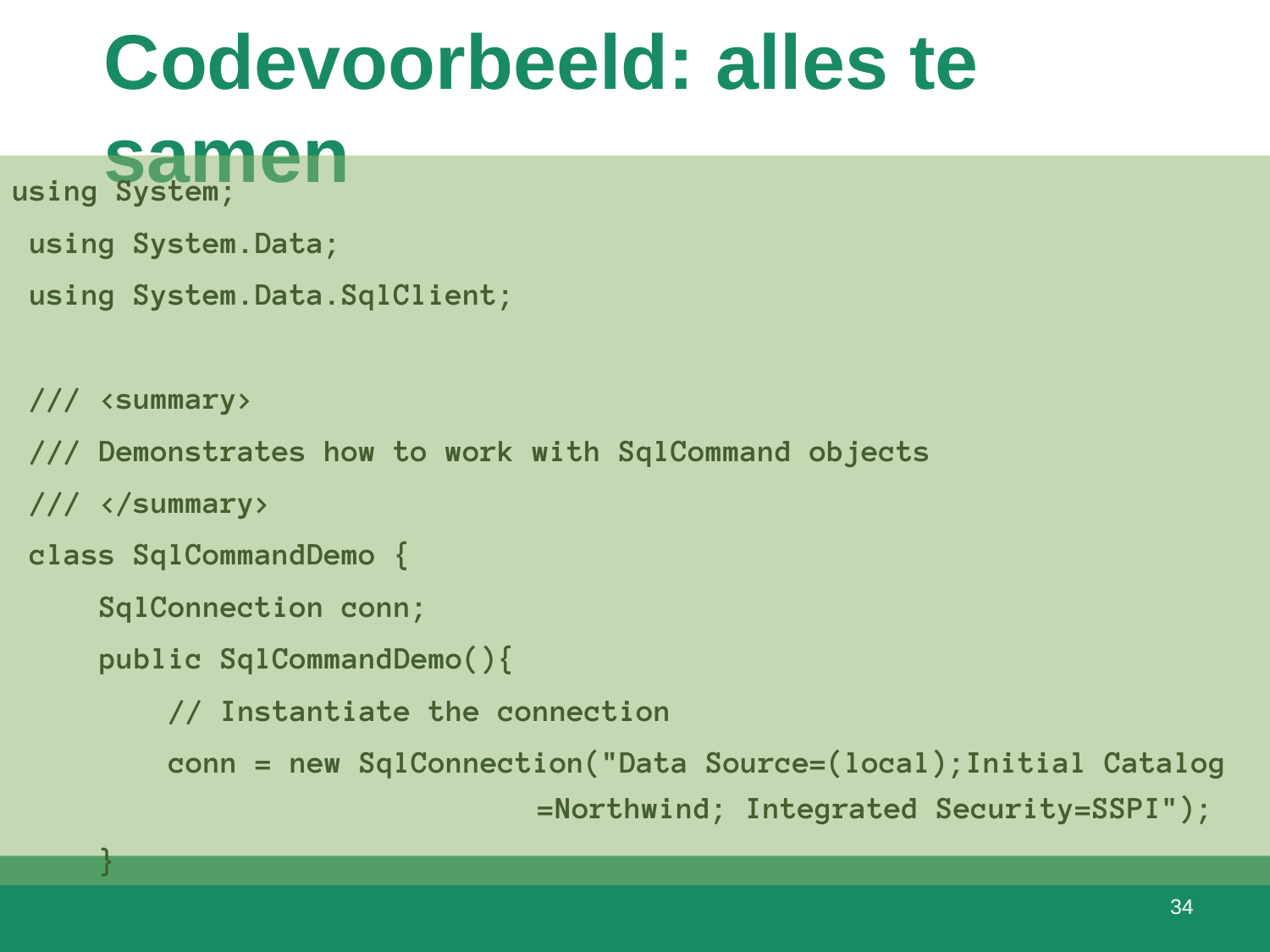

# Codevoorbeeld: alles te samen
using System;
 using System.Data;
 using System.Data.SqlClient;

 /// <summary>
 /// Demonstrates how to work with SqlCommand objects
 /// </summary>
 class SqlCommandDemo {
     SqlConnection conn;
     public SqlCommandDemo(){
         // Instantiate the connection
         conn = new SqlConnection("Data Source=(local);Initial Catalog 				 =Northwind; Integrated Security=SSPI");
     }

34